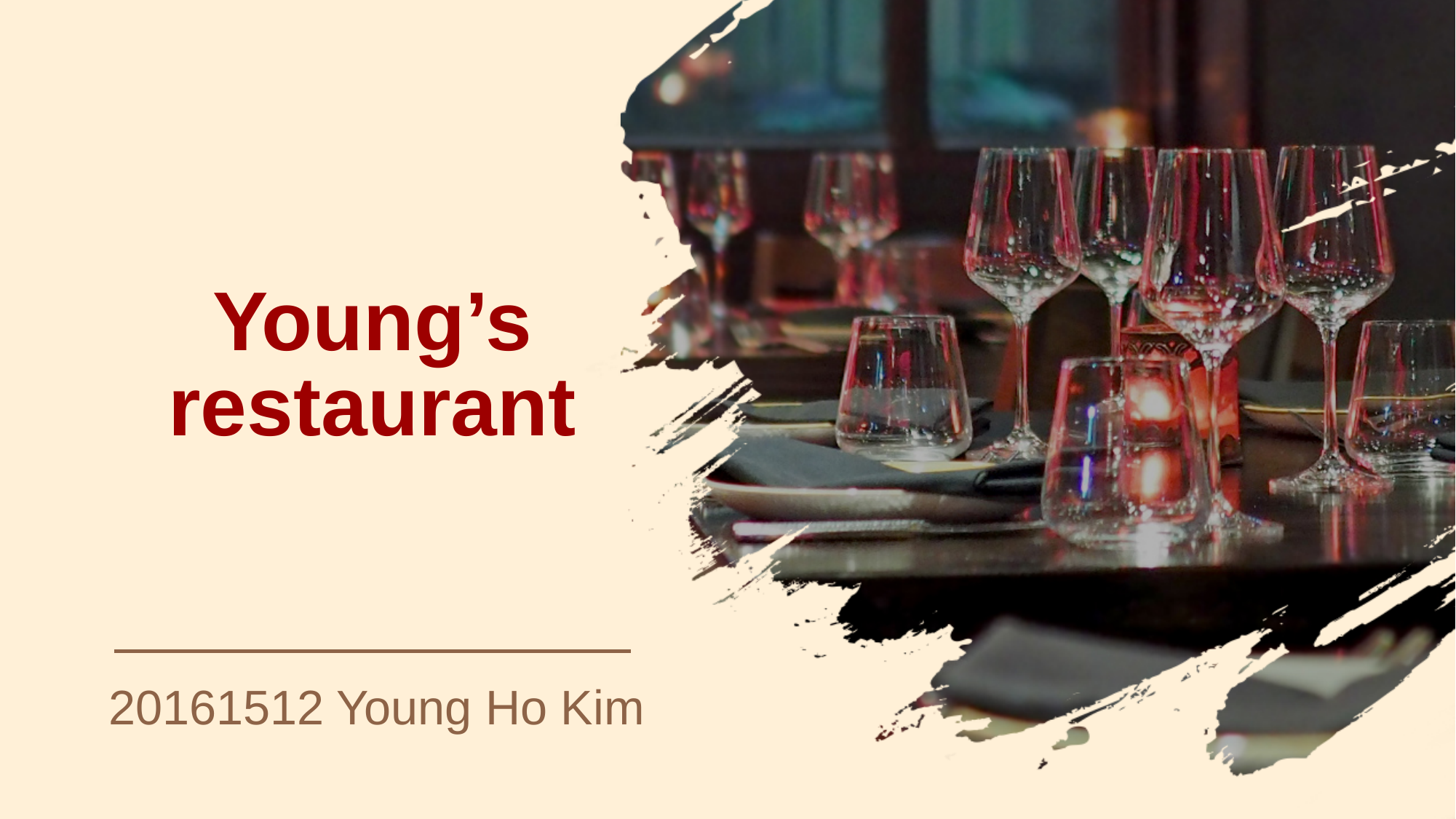

# Young’s restaurant
20161512 Young Ho Kim